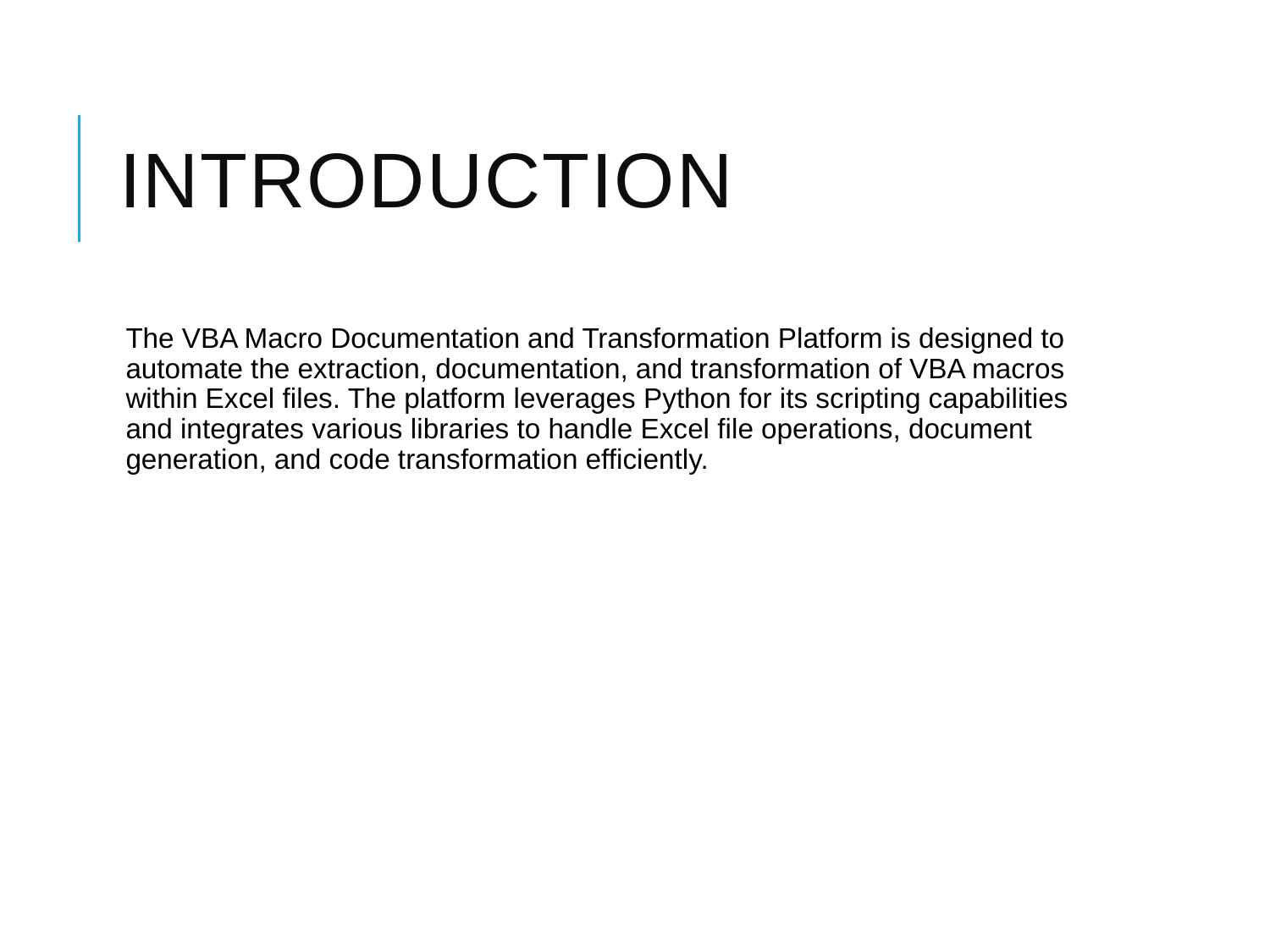

# Introduction
The VBA Macro Documentation and Transformation Platform is designed to automate the extraction, documentation, and transformation of VBA macros within Excel files. The platform leverages Python for its scripting capabilities and integrates various libraries to handle Excel file operations, document generation, and code transformation efficiently.